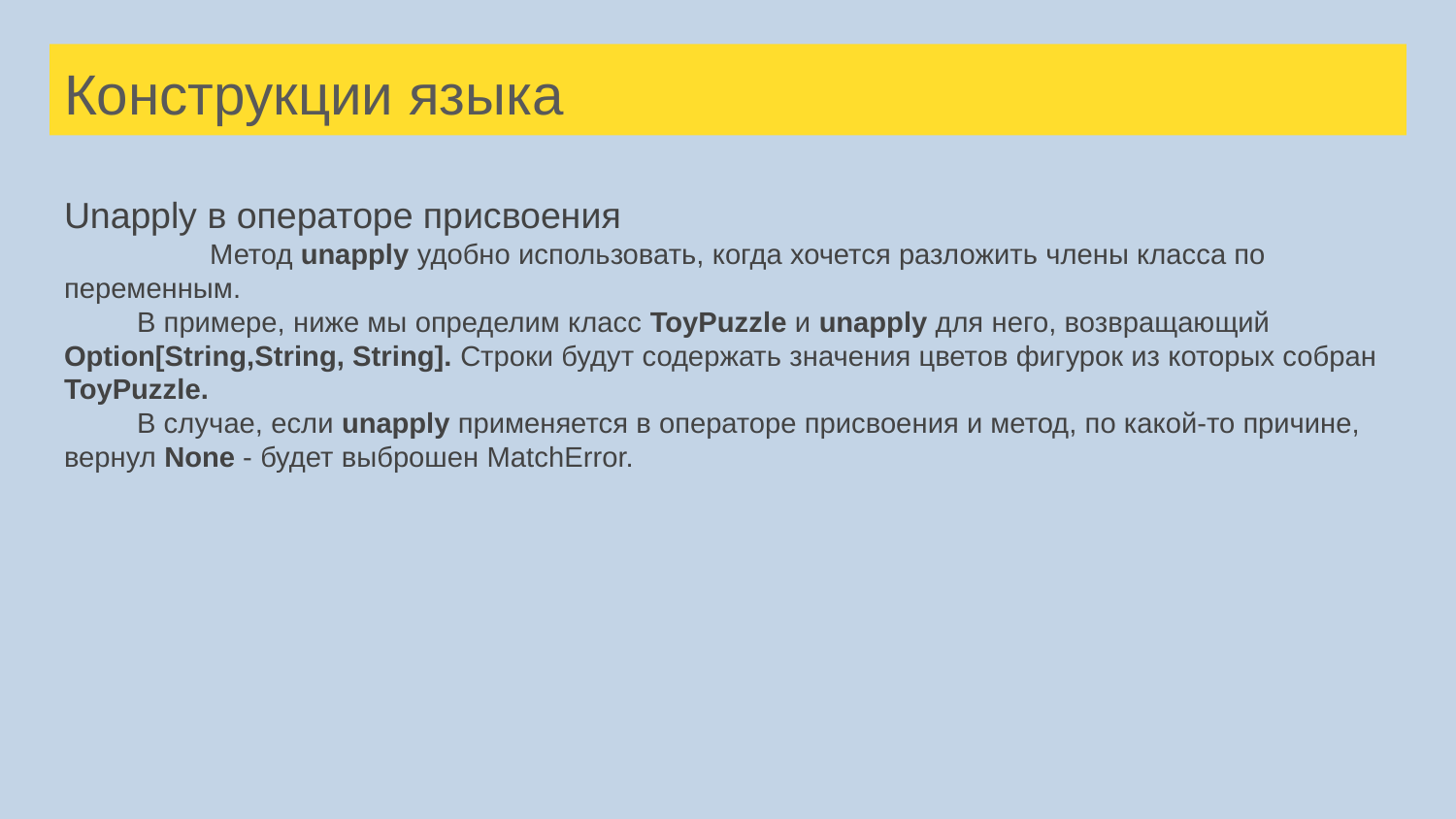

# Конструкции языка
Unapply в операторе присвоения
	Метод unapply удобно использовать, когда хочется разложить члены класса по переменным.
В примере, ниже мы определим класс ToyPuzzle и unapply для него, возвращающий Option[String,String, String]. Строки будут содержать значения цветов фигурок из которых собран ToyPuzzle.
В случае, если unapply применяется в операторе присвоения и метод, по какой-то причине, вернул None - будет выброшен MatchError.